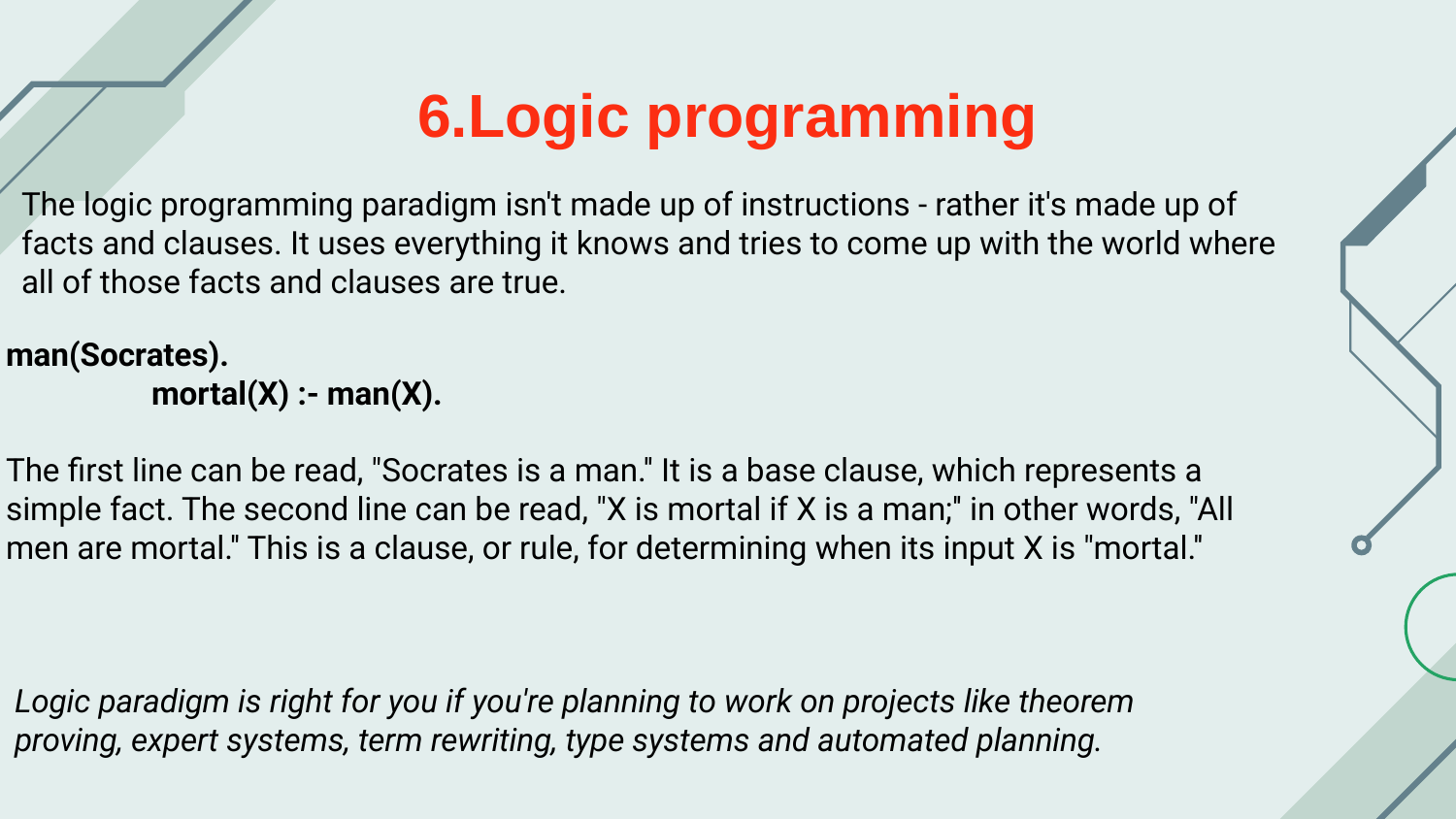

# 6.Logic programming
The logic programming paradigm isn't made up of instructions - rather it's made up of facts and clauses. It uses everything it knows and tries to come up with the world where all of those facts and clauses are true.
man(Socrates).
	mortal(X) :- man(X).

The first line can be read, "Socrates is a man.'' It is a base clause, which represents a simple fact. The second line can be read, "X is mortal if X is a man;'' in other words, "All men are mortal.'' This is a clause, or rule, for determining when its input X is "mortal.''
Logic paradigm is right for you if you're planning to work on projects like theorem proving, expert systems, term rewriting, type systems and automated planning.